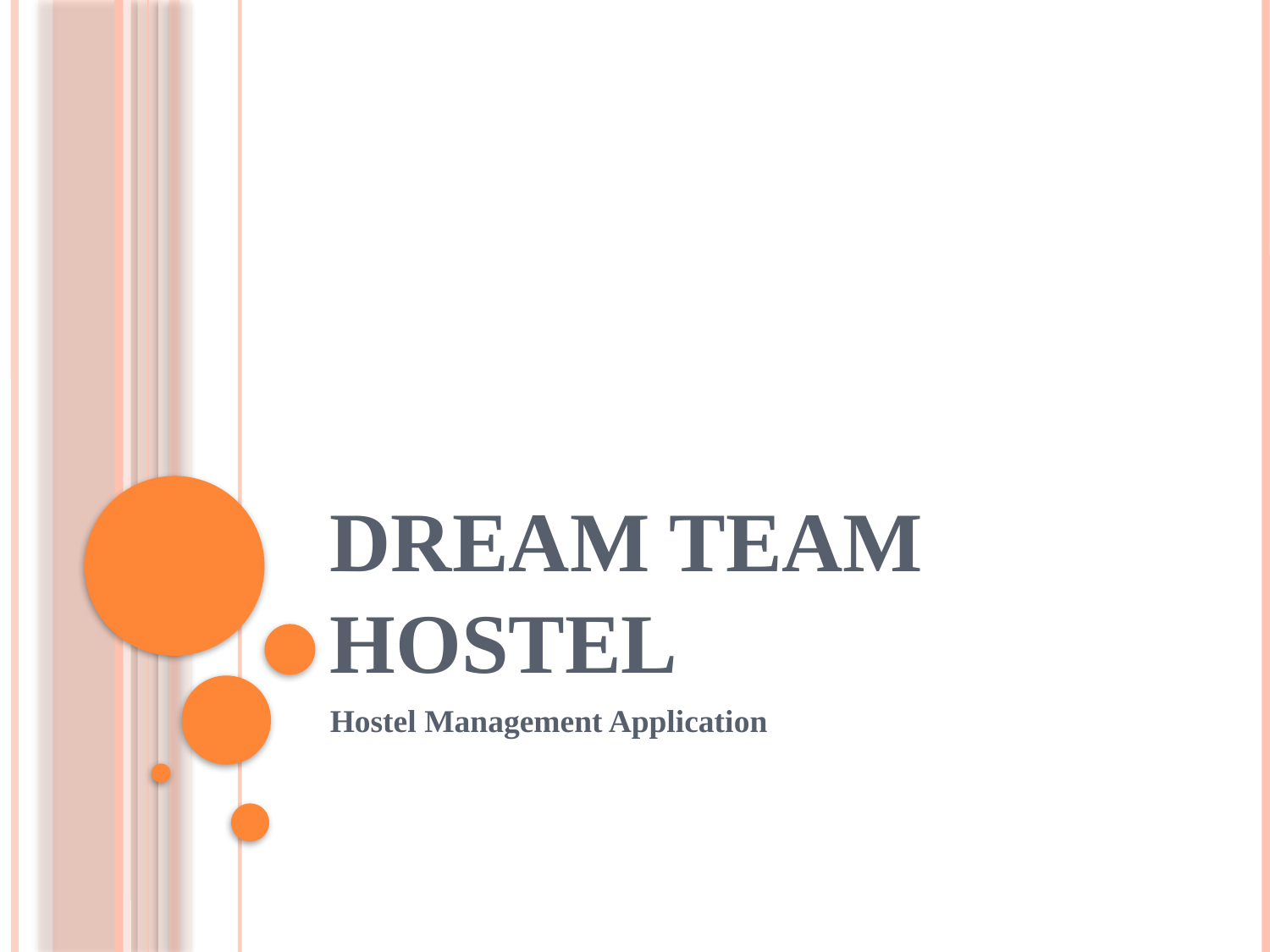

# Dream Team hostel
Hostel Management Application